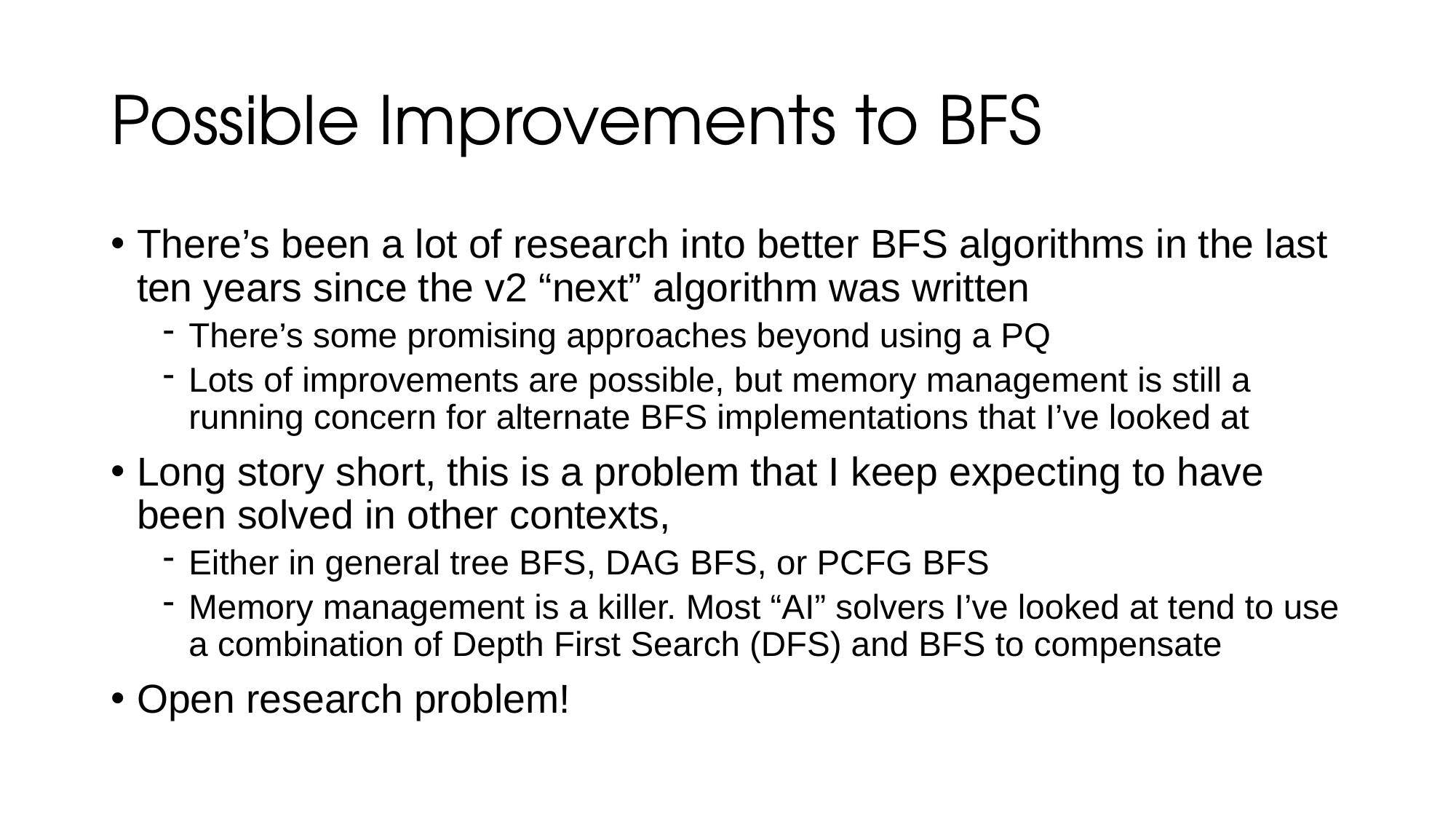

# Possible Improvements to BFS
There’s been a lot of research into better BFS algorithms in the last ten years since the v2 “next” algorithm was written
There’s some promising approaches beyond using a PQ
Lots of improvements are possible, but memory management is still a running concern for alternate BFS implementations that I’ve looked at
Long story short, this is a problem that I keep expecting to have been solved in other contexts,
Either in general tree BFS, DAG BFS, or PCFG BFS
Memory management is a killer. Most “AI” solvers I’ve looked at tend to use a combination of Depth First Search (DFS) and BFS to compensate
Open research problem!